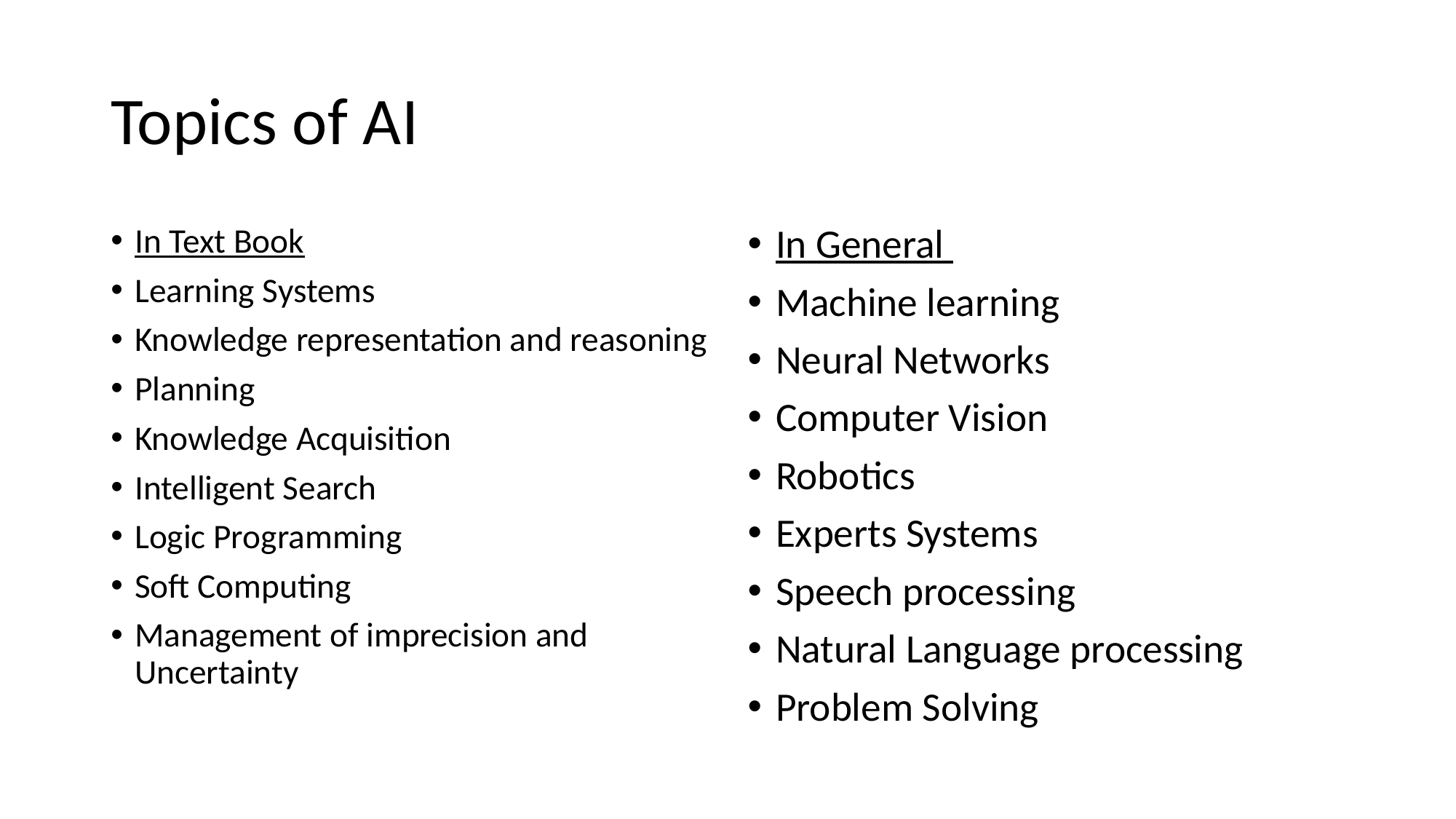

# Topics of AI
In Text Book
Learning Systems
Knowledge representation and reasoning
Planning
Knowledge Acquisition
Intelligent Search
Logic Programming
Soft Computing
Management of imprecision and Uncertainty

In General
Machine learning
Neural Networks
Computer Vision
Robotics
Experts Systems
Speech processing
Natural Language processing
Problem Solving